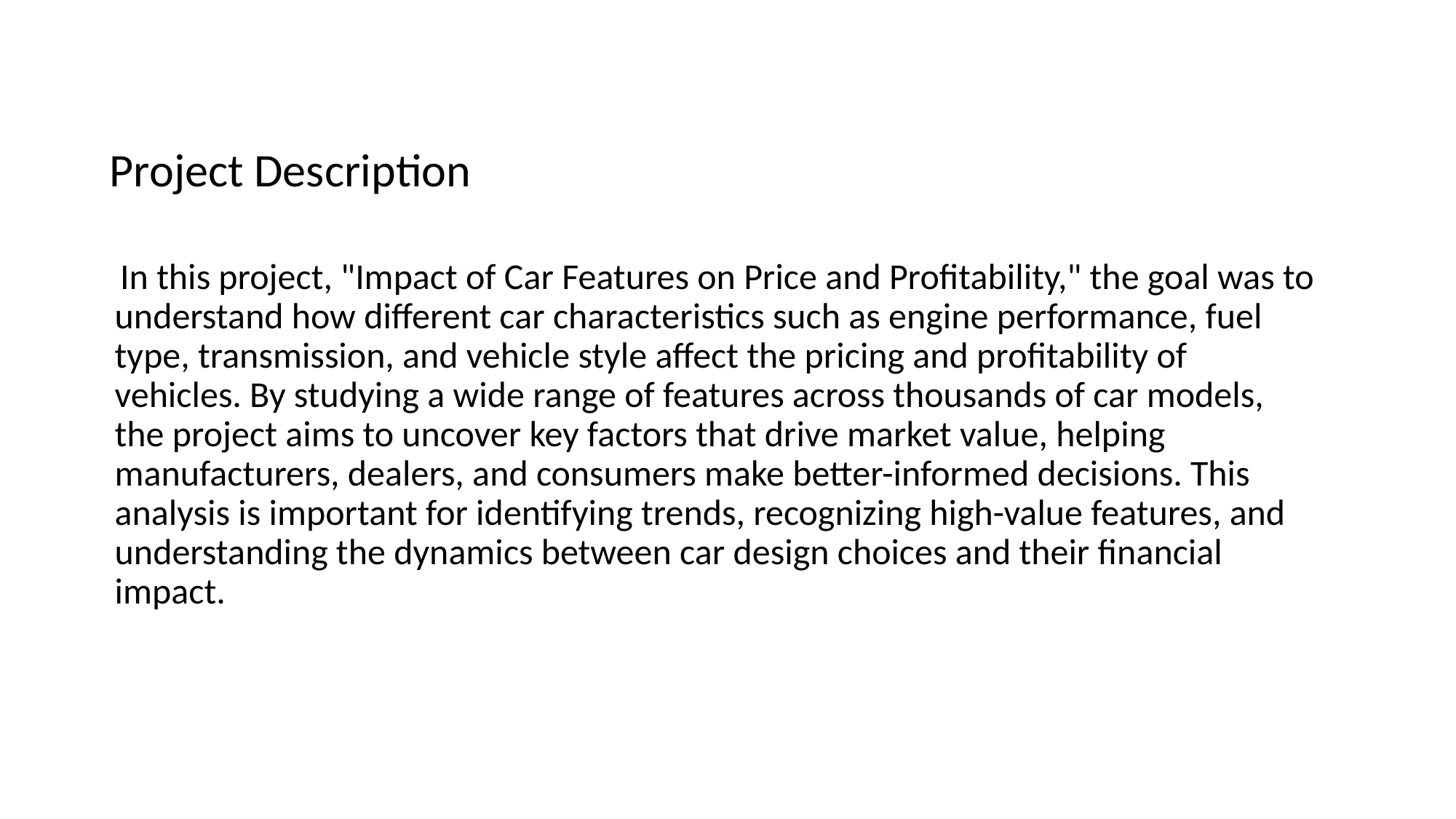

# Project Description
    In this project, "Impact of Car Features on Price and Profitability," the goal was to understand how different car characteristics such as engine performance, fuel type, transmission, and vehicle style affect the pricing and profitability of vehicles. By studying a wide range of features across thousands of car models, the project aims to uncover key factors that drive market value, helping manufacturers, dealers, and consumers make better-informed decisions. This analysis is important for identifying trends, recognizing high-value features, and understanding the dynamics between car design choices and their financial impact.